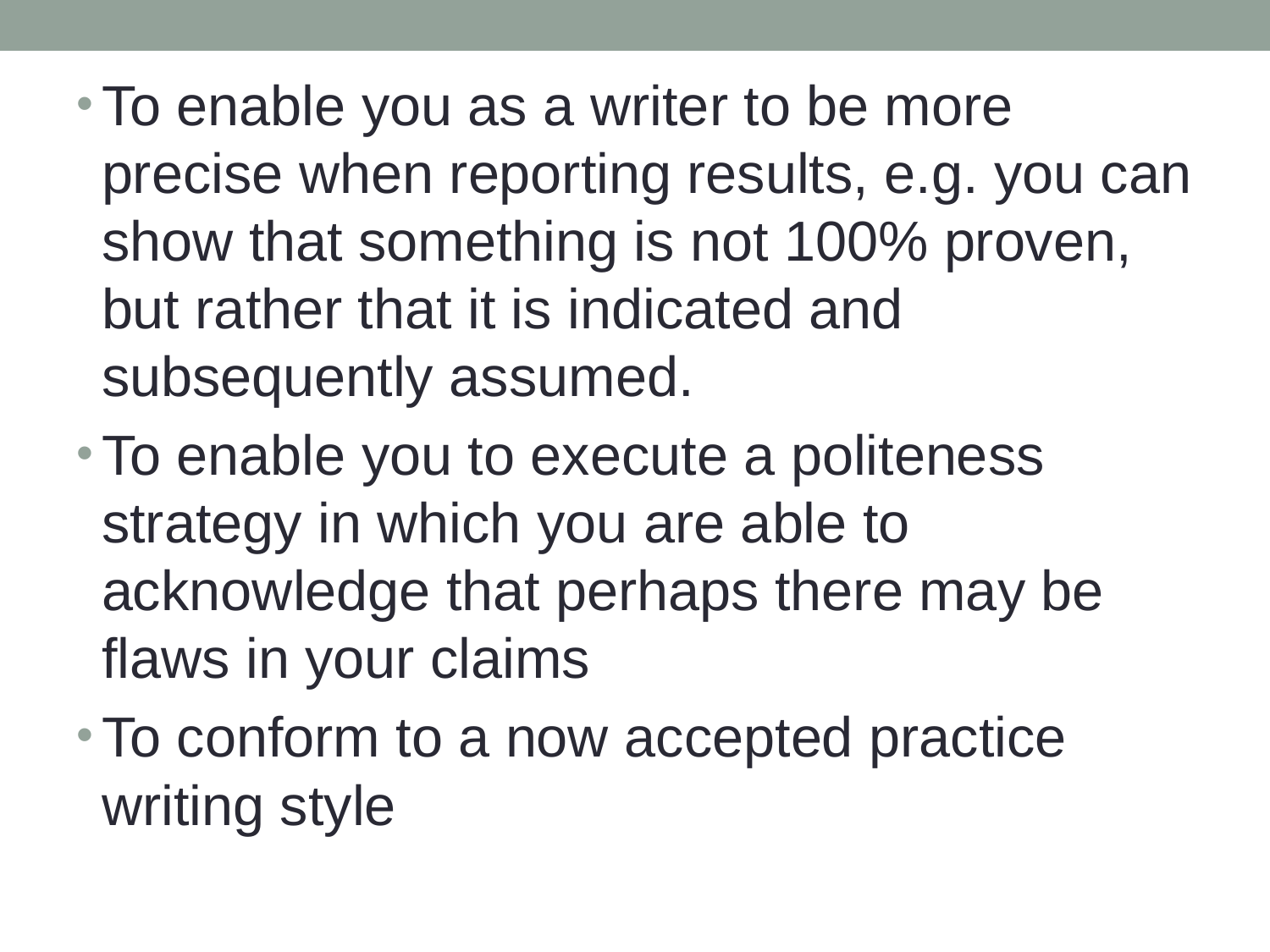

To enable you as a writer to be more precise when reporting results, e.g. you can show that something is not 100% proven, but rather that it is indicated and subsequently assumed.
To enable you to execute a politeness strategy in which you are able to acknowledge that perhaps there may be flaws in your claims
To conform to a now accepted practice writing style